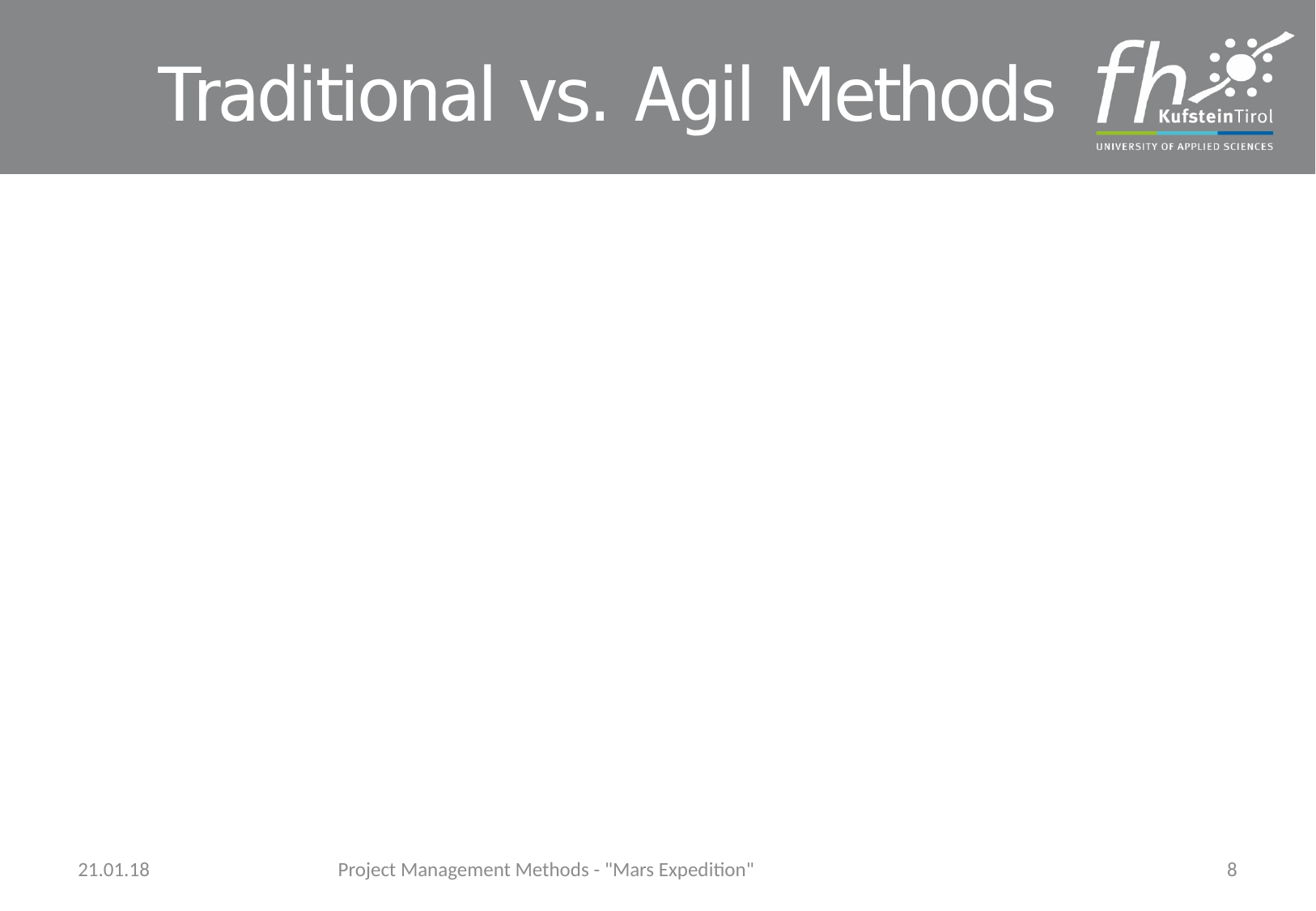

Traditional vs. Agil Methods

21.01.18
Project Management Methods - "Mars Expedition"
8